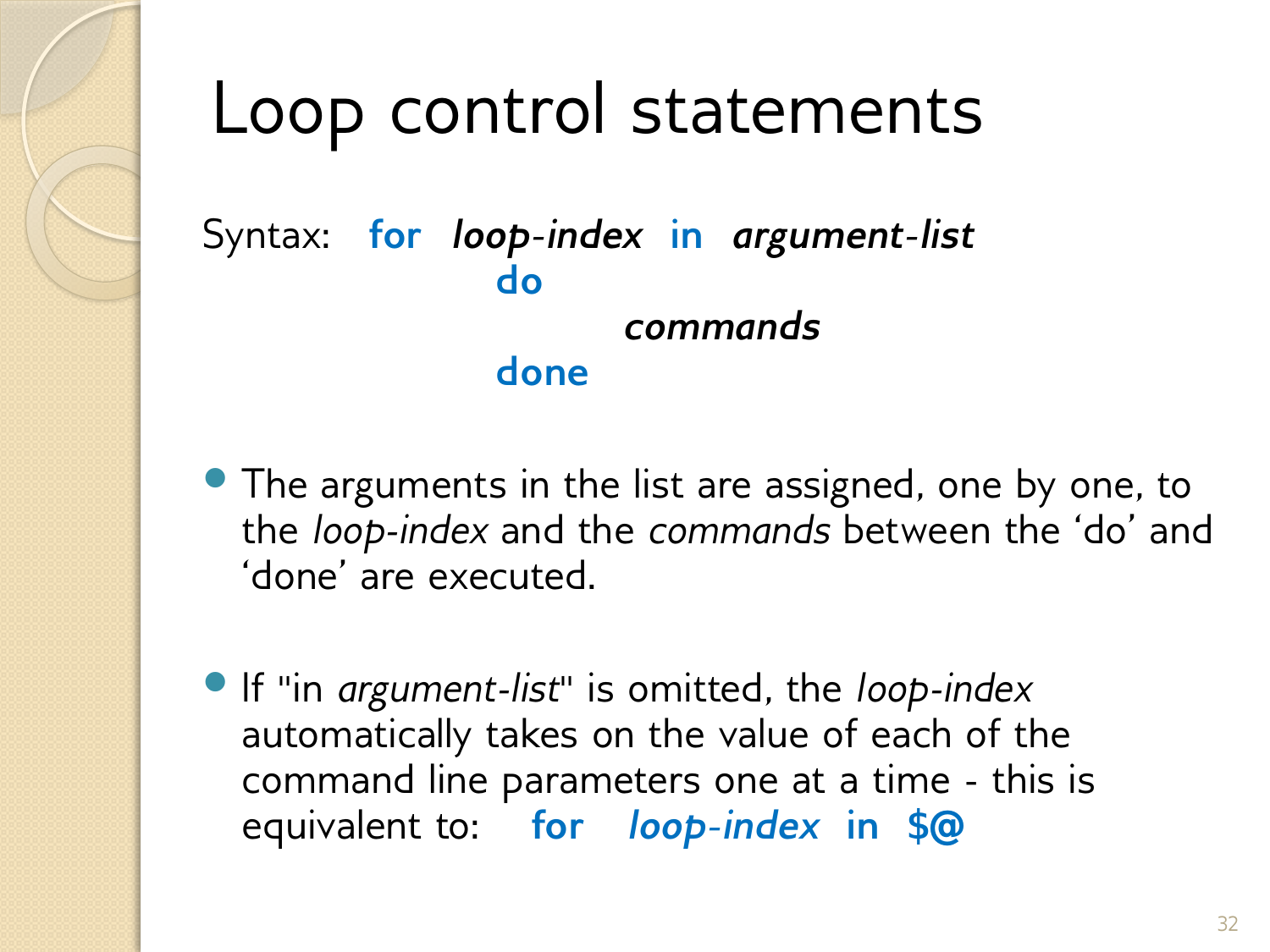

# Loop control statements
Syntax:	for  loop-index  in  argument-list
		do
			commands
		done

The arguments in the list are assigned, one by one, to the loop-index and the commands between the ‘do’ and ‘done’ are executed.

If "in argument-list" is omitted, the loop-index automatically takes on the value of each of the command line parameters one at a time - this is equivalent to:    for   loop-index  in  $@
32